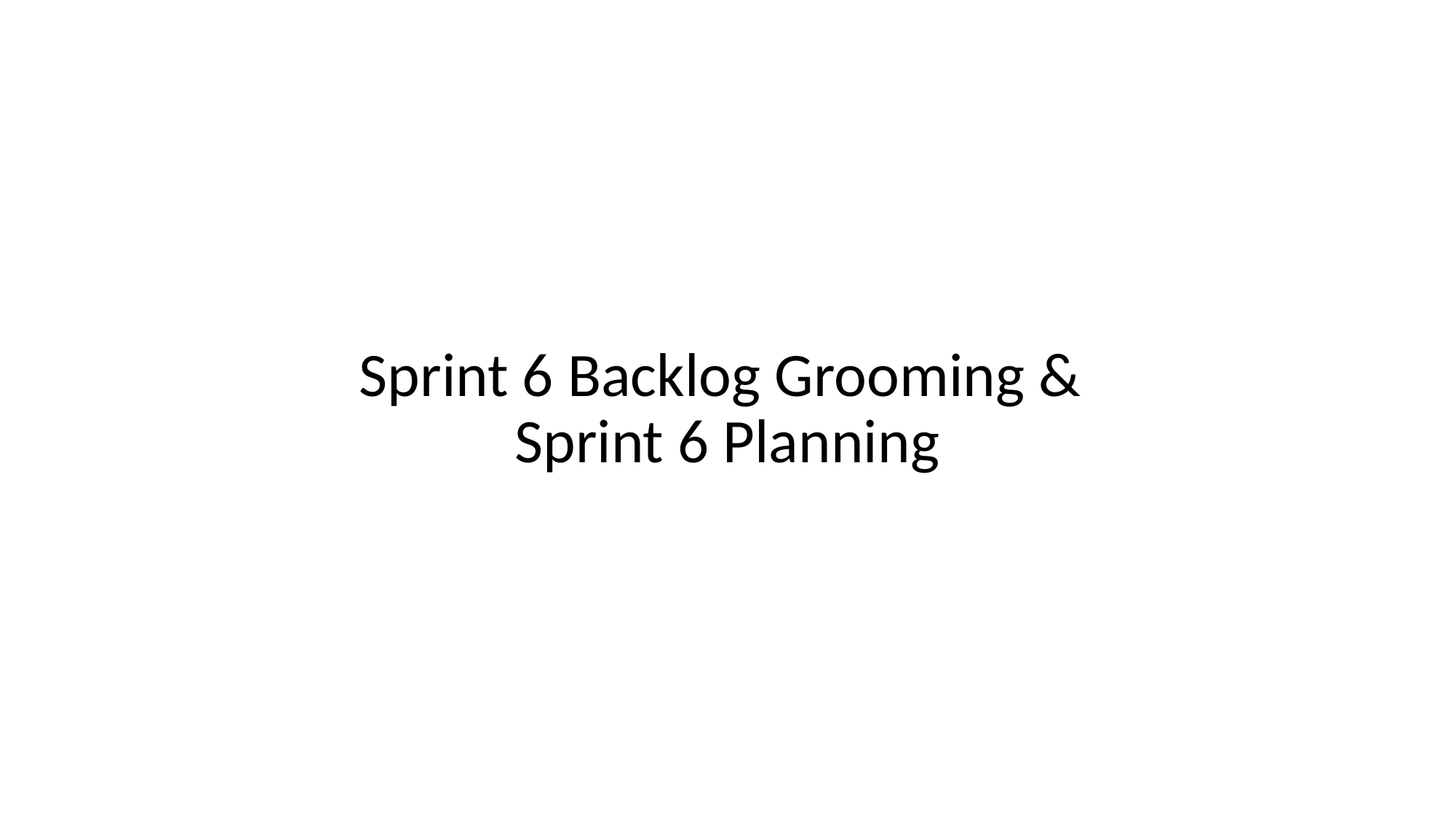

# Sprint 6 Backlog Grooming & Sprint 6 Planning